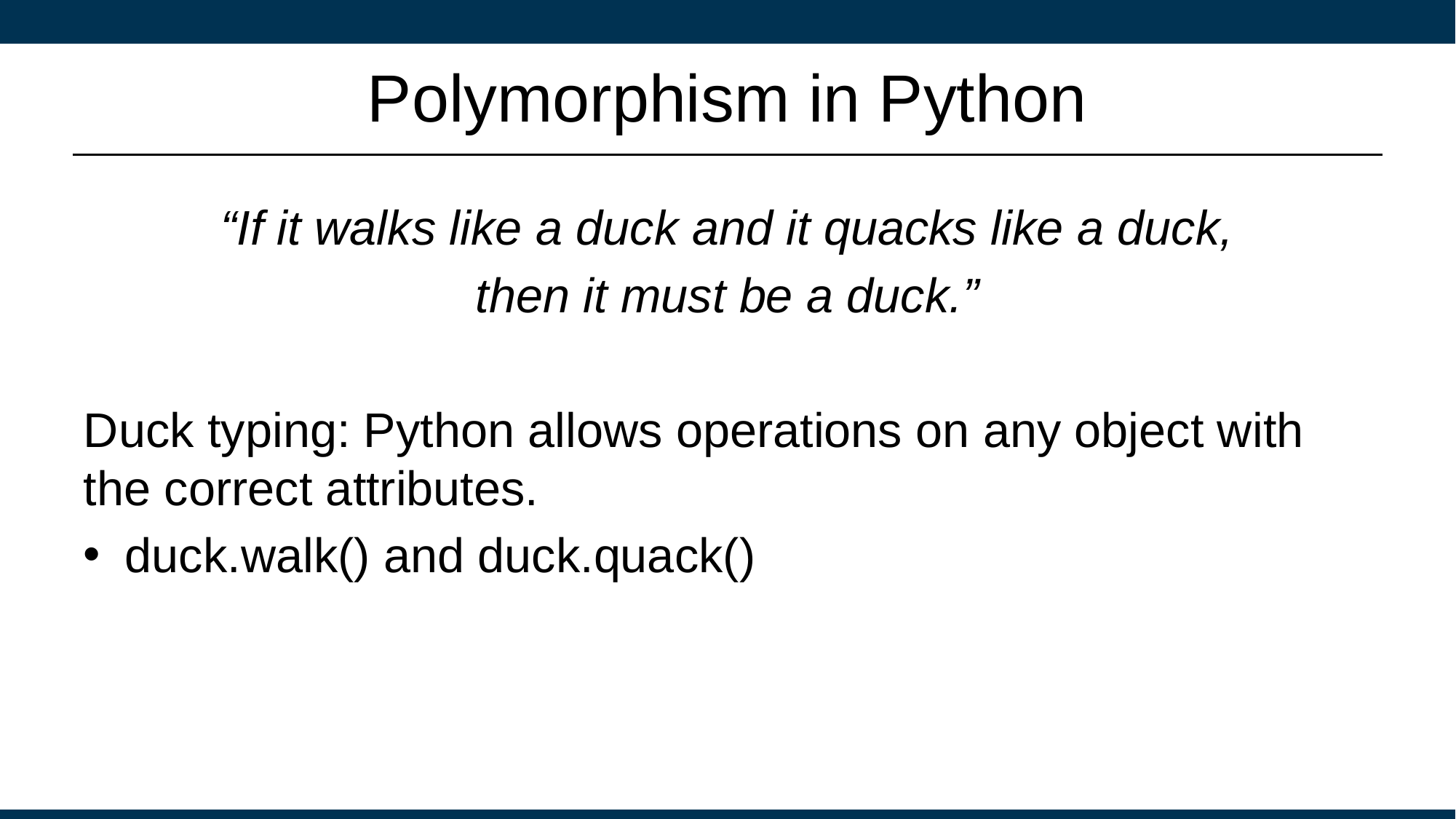

# Polymorphism in Python
“If it walks like a duck and it quacks like a duck,
then it must be a duck.”

Duck typing: Python allows operations on any object with the correct attributes.
duck.walk() and duck.quack()